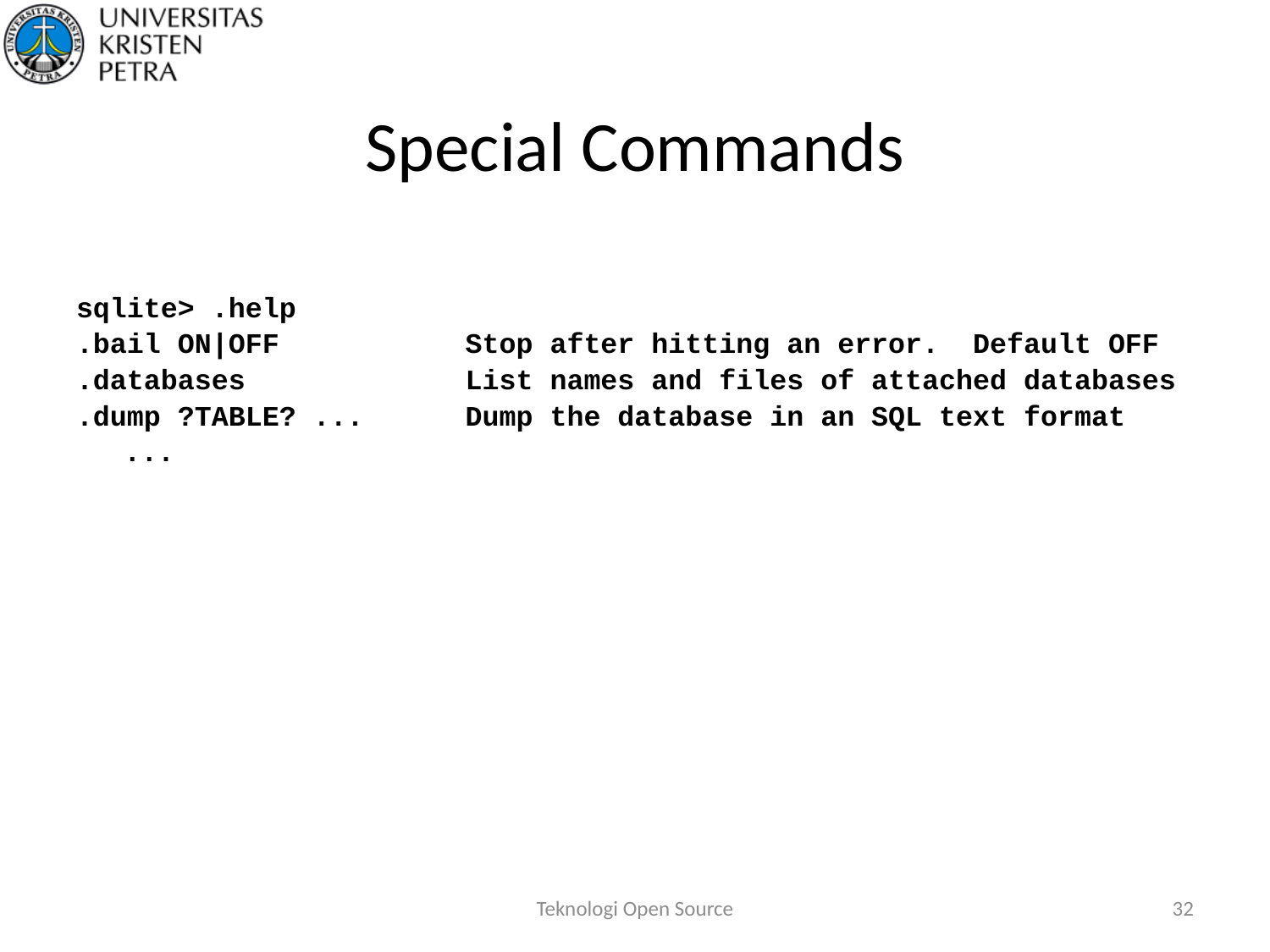

# Special Commands

sqlite> .help
.bail ON|OFF           Stop after hitting an error.  Default OFF
.databases             List names and files of attached databases
.dump ?TABLE? ...      Dump the database in an SQL text format
	...
Teknologi Open Source
32